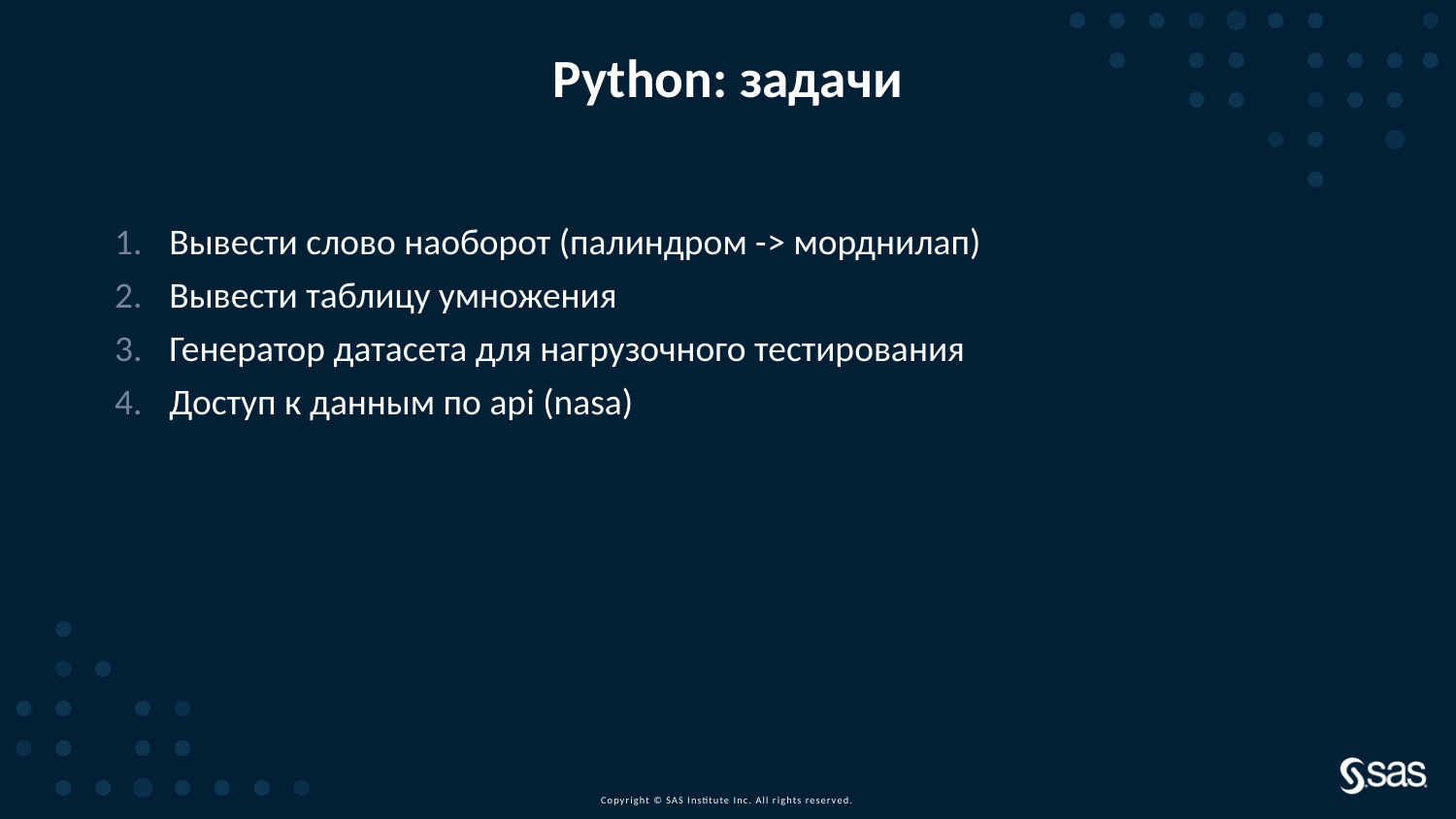

# Python: задачи

Вывести слово наоборот (палиндром -> морднилап)
Вывести таблицу умножения
Генератор датасета для нагрузочного тестирования
Доступ к данным по api (nasa)